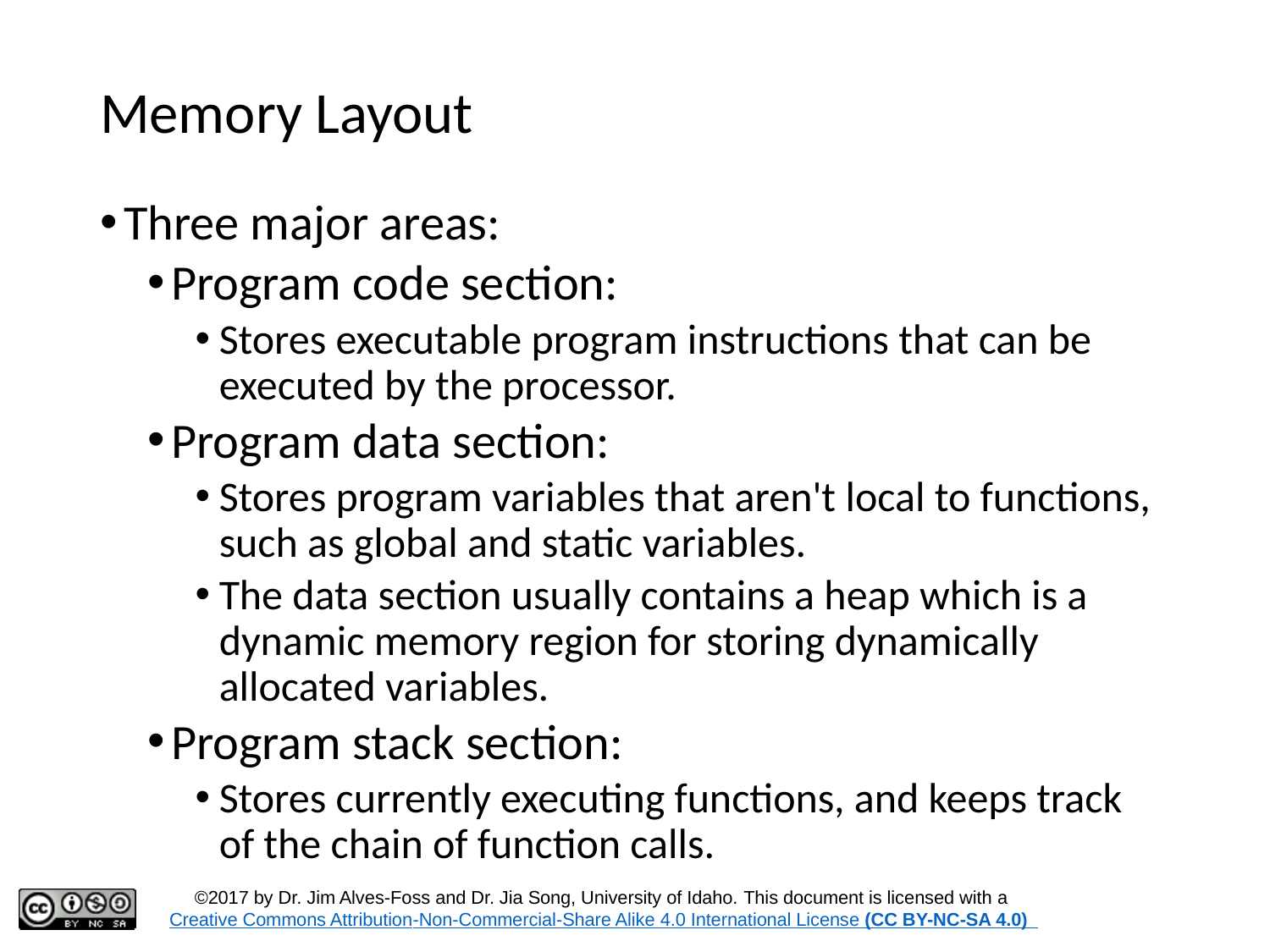

# Memory Layout
Three major areas:
Program code section:
Stores executable program instructions that can be executed by the processor.
Program data section:
Stores program variables that aren't local to functions, such as global and static variables.
The data section usually contains a heap which is a dynamic memory region for storing dynamically allocated variables.
Program stack section:
Stores currently executing functions, and keeps track of the chain of function calls.